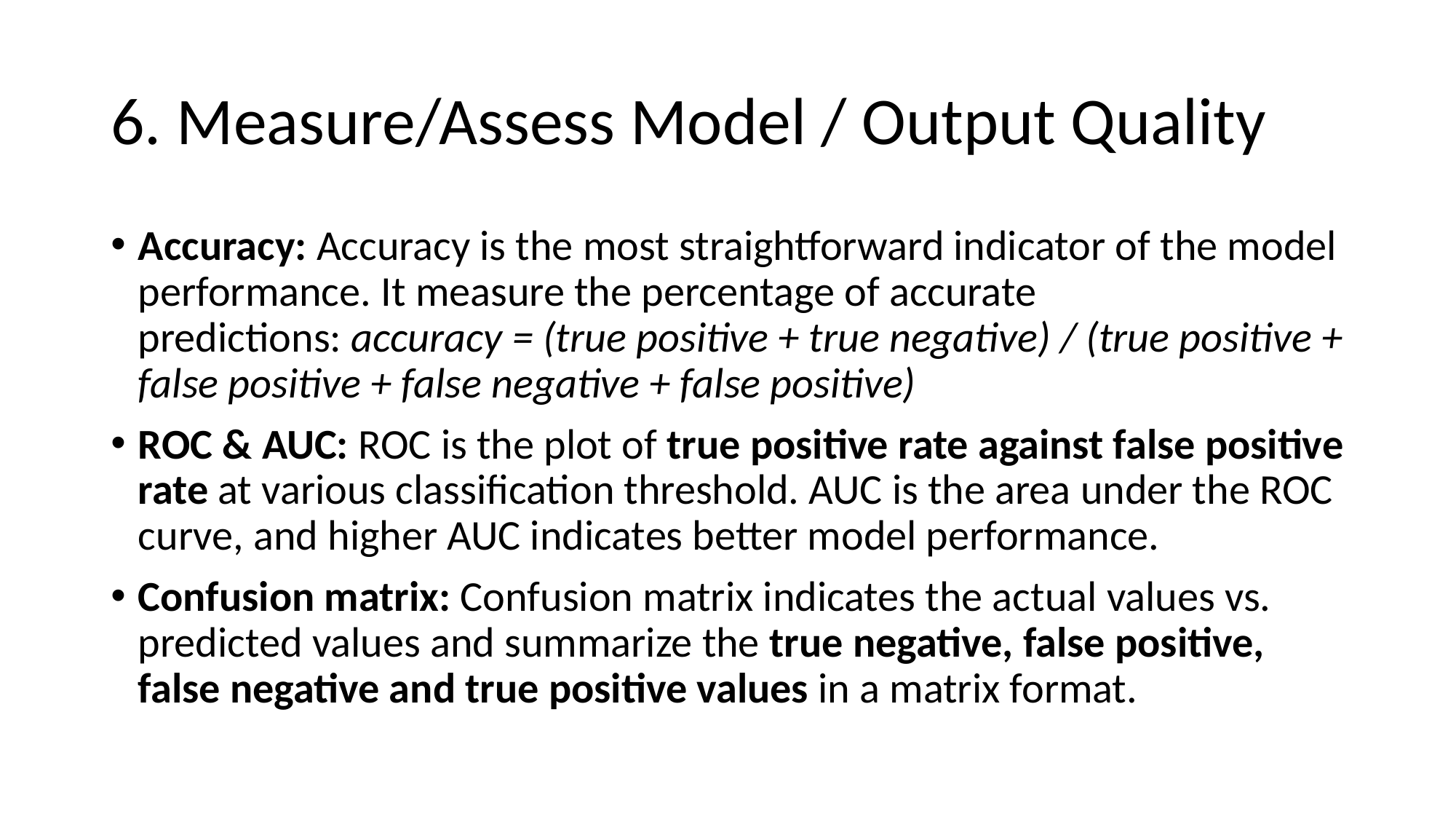

# 6. Measure/Assess Model / Output Quality
Accuracy: Accuracy is the most straightforward indicator of the model performance. It measure the percentage of accurate predictions: accuracy = (true positive + true negative) / (true positive + false positive + false negative + false positive)
ROC & AUC: ROC is the plot of true positive rate against false positive rate at various classification threshold. AUC is the area under the ROC curve, and higher AUC indicates better model performance.
Confusion matrix: Confusion matrix indicates the actual values vs. predicted values and summarize the true negative, false positive, false negative and true positive values in a matrix format.